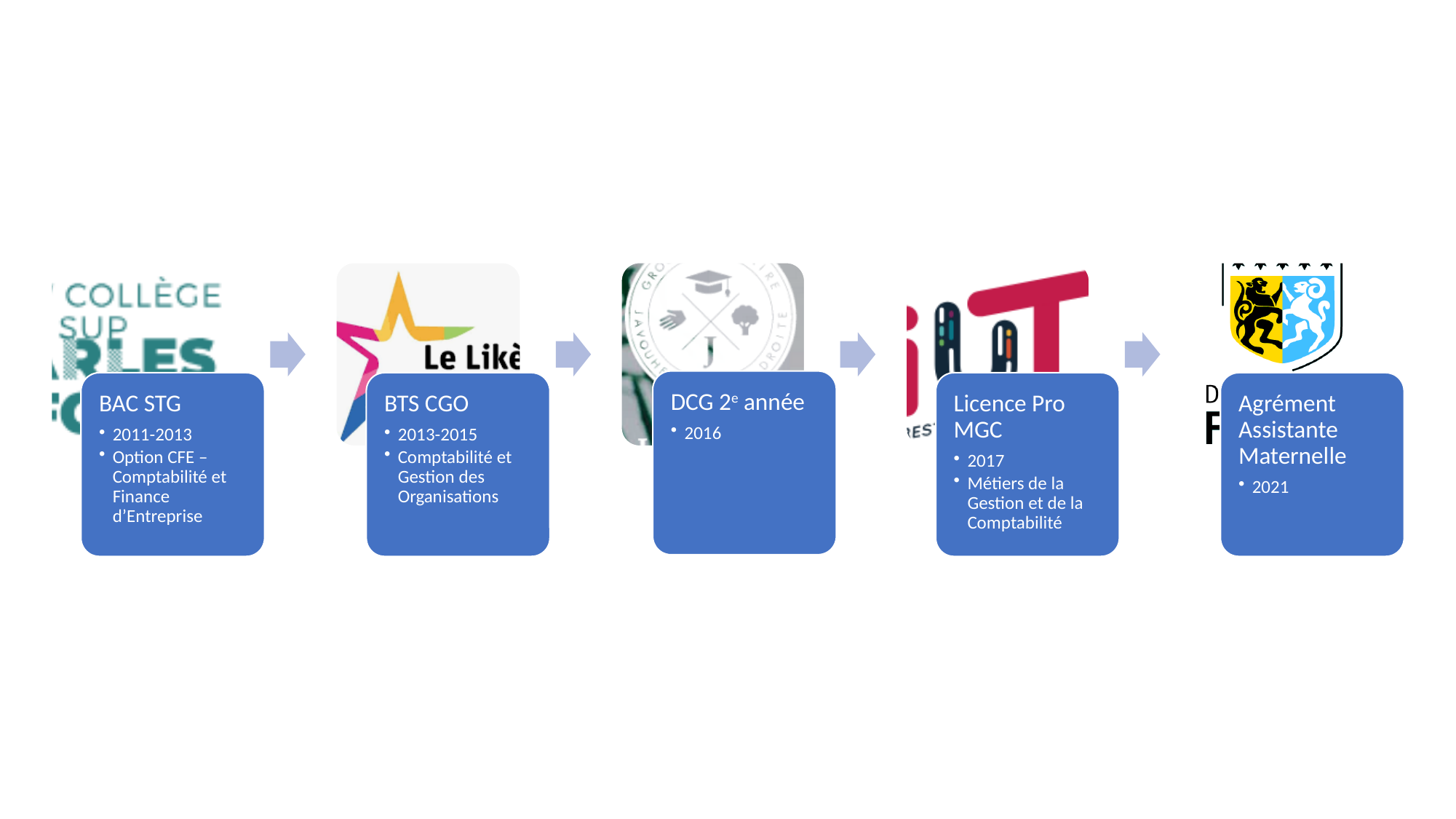

BAC STG
2011-2013
Option CFE – Comptabilité et Finance d’Entreprise

BTS CGO
2013-2015
Comptabilité et Gestion des Organisations

DCG 2e année
2016

Licence Pro MGC
2017
Métiers de la Gestion et de la Comptabilité

Agrément Assistante Maternelle
2021